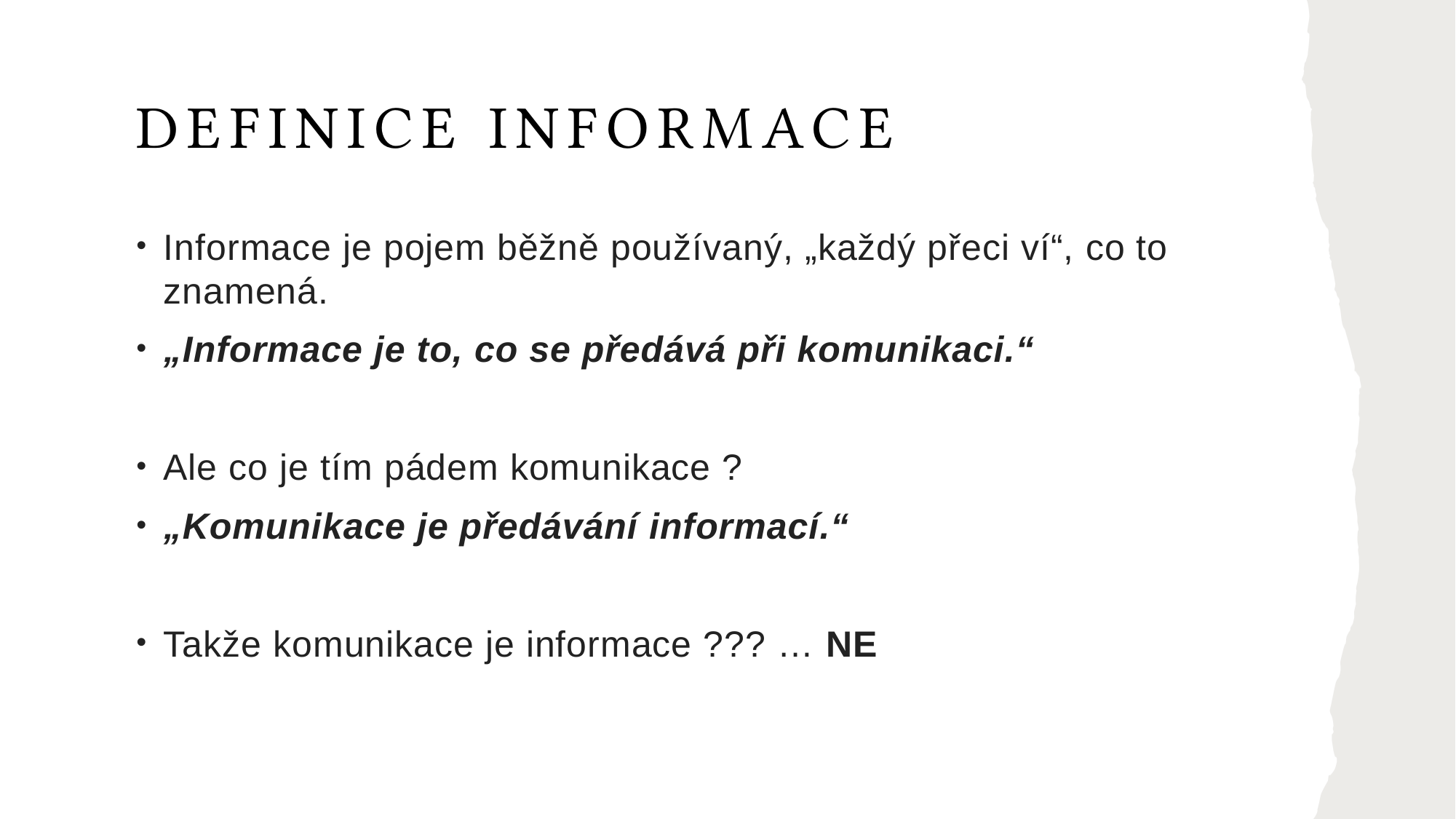

# Definice informace
Informace je pojem běžně používaný, „každý přeci ví“, co to znamená.
„Informace je to, co se předává při komunikaci.“

Ale co je tím pádem komunikace ?
„Komunikace je předávání informací.“

Takže komunikace je informace ??? … NE